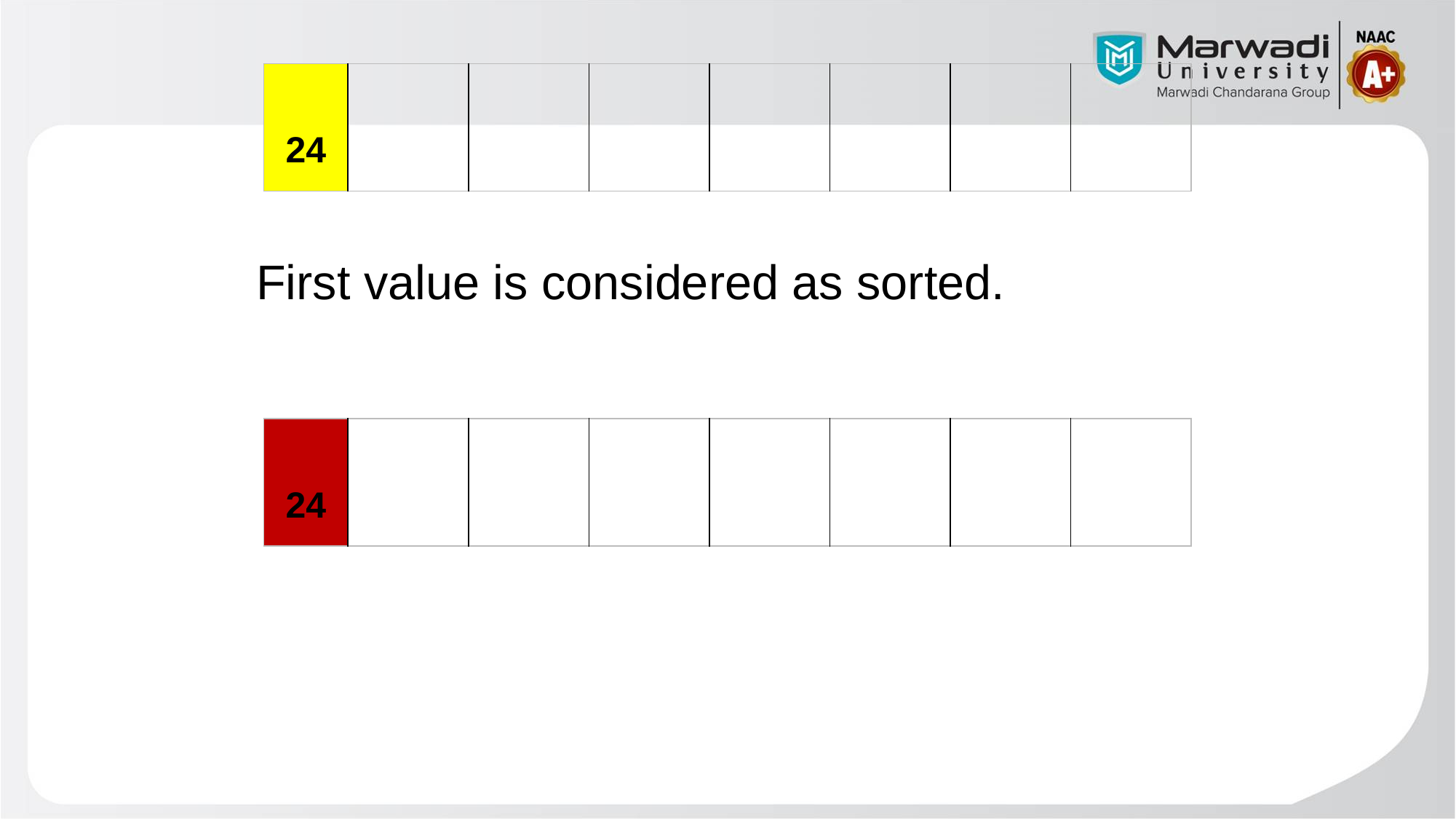

| 24 |  |  |  |  |  |  |  |
| --- | --- | --- | --- | --- | --- | --- | --- |
First value is considered as sorted.

| 24 |  |  |  |  |  |  |  |
| --- | --- | --- | --- | --- | --- | --- | --- |